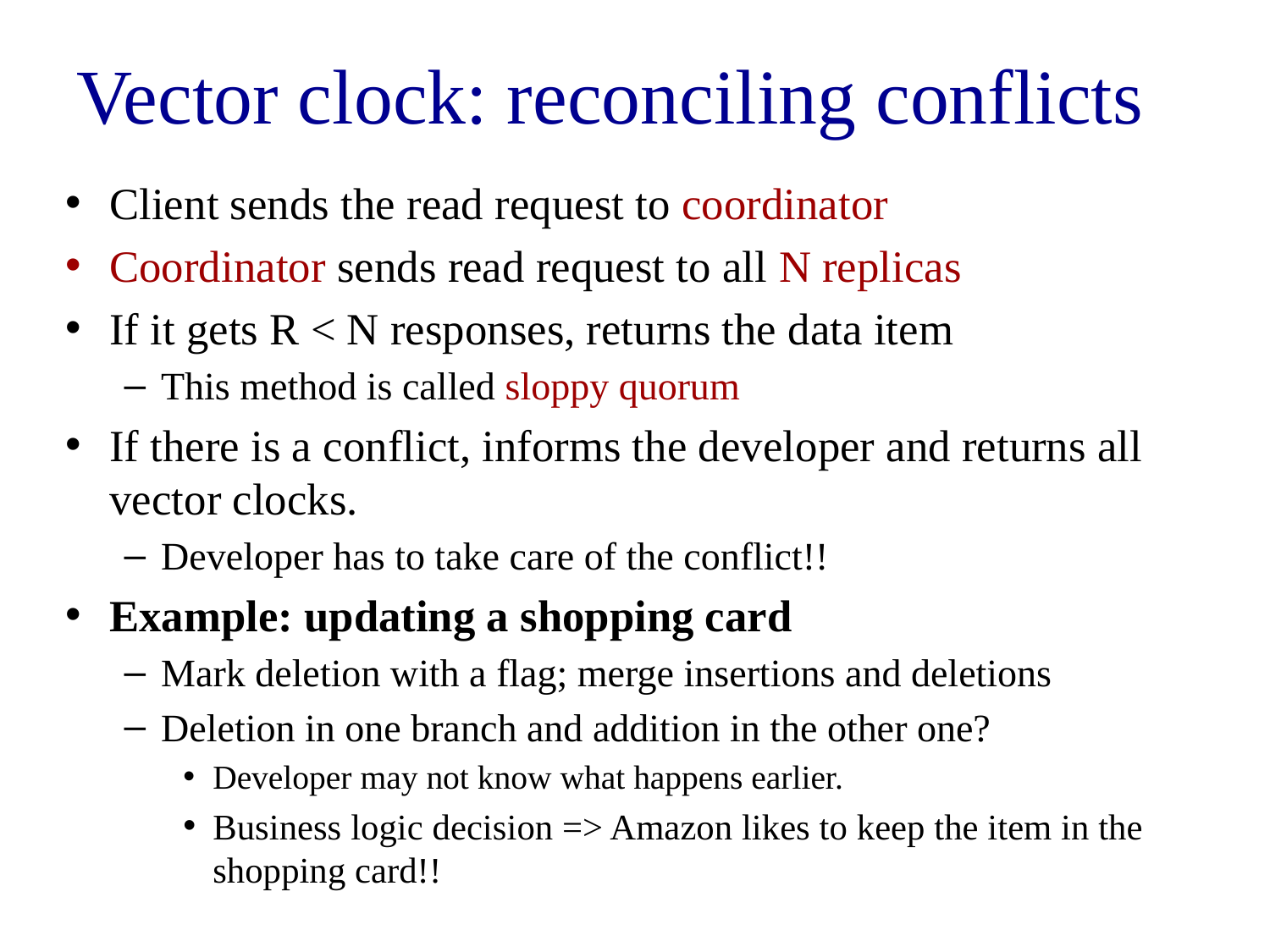

# Vector clock: reconciling conflicts
Client sends the read request to coordinator
Coordinator sends read request to all N replicas
If it gets R < N responses, returns the data item
This method is called sloppy quorum
If there is a conflict, informs the developer and returns all vector clocks.
Developer has to take care of the conflict!!
Example: updating a shopping card
Mark deletion with a flag; merge insertions and deletions
Deletion in one branch and addition in the other one?
Developer may not know what happens earlier.
Business logic decision => Amazon likes to keep the item in the shopping card!!